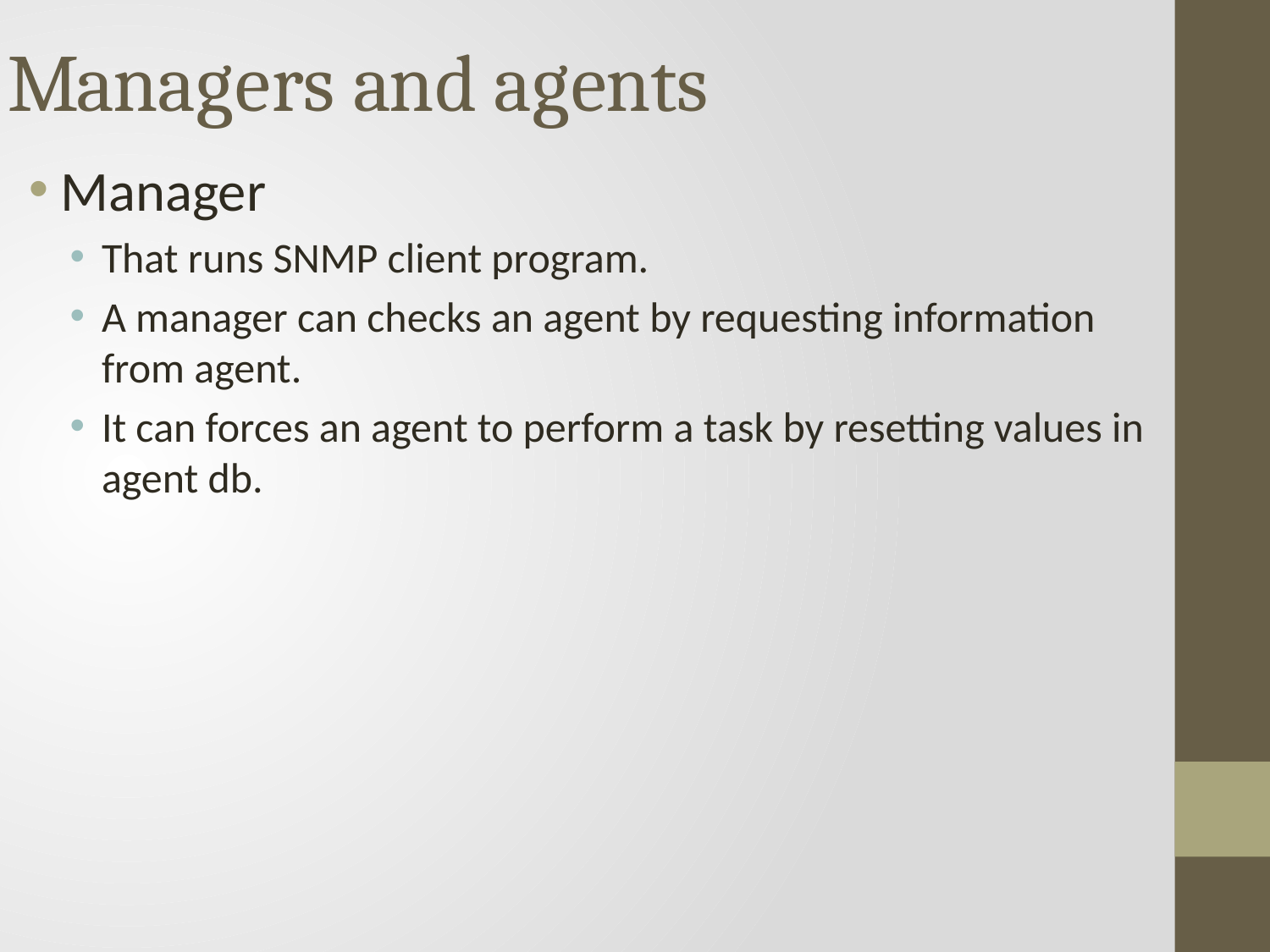

# Managers and agents
Manager
That runs SNMP client program.
A manager can checks an agent by requesting information from agent.
It can forces an agent to perform a task by resetting values in agent db.